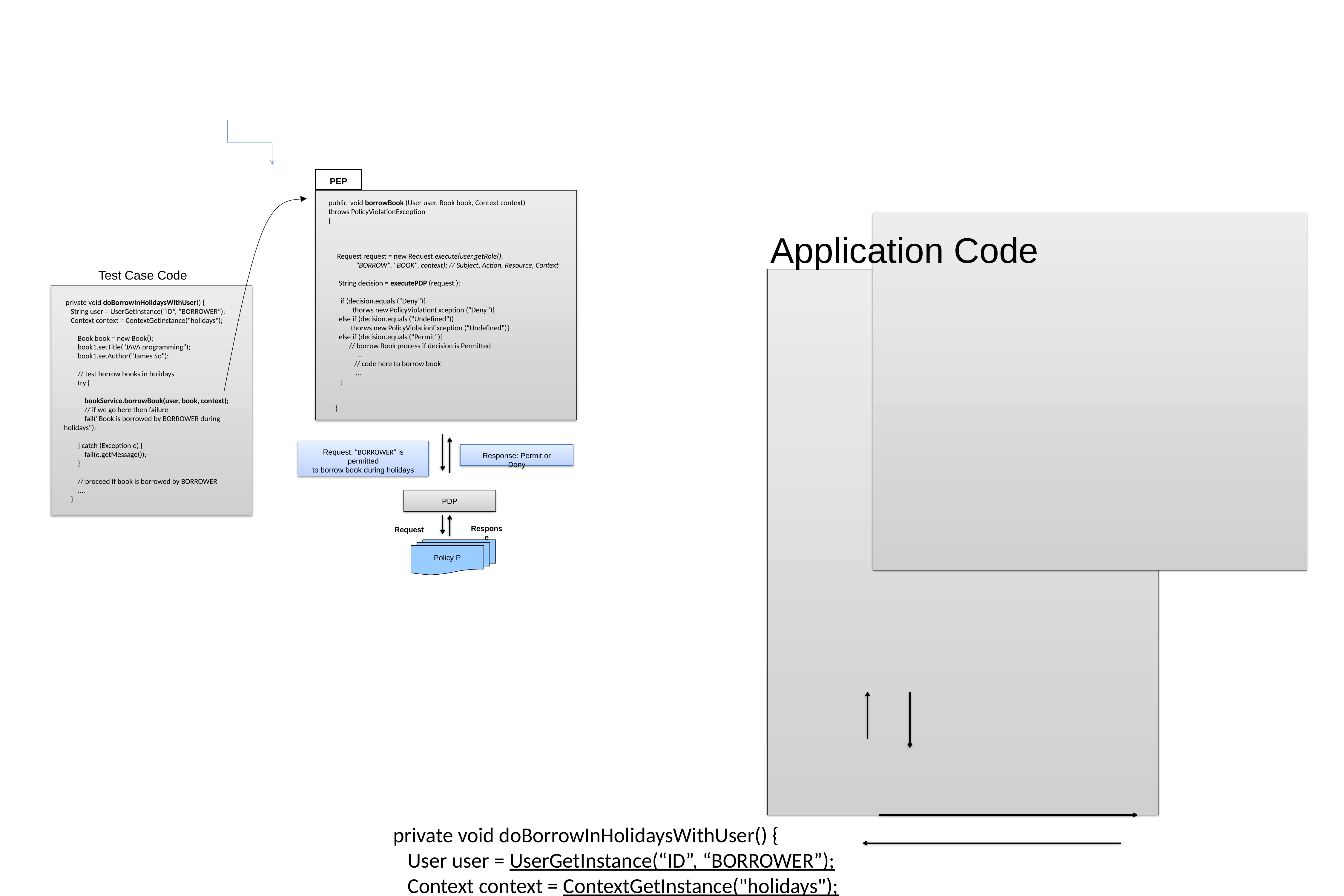

PEP

public  void borrowBook (User user, Book book, Context context)
throws PolicyViolationException
{

     Request request = new Request execute(user.getRole(),
                "BORROW", "BOOK", context); // Subject, Action, Resource, Context

      String decision = executePDP (request );

       if (decision.equals (“Deny”){
              thorws new PolicyViolationException (“Deny”)}
      else if (decision.equals (“Undefined”))
             thorws new PolicyViolationException (“Undefined”)}
      else if (decision.equals (“Permit”){
            // borrow Book process if decision is Permitted
                 …
               // code here to borrow book
                …
       }

    }

Application Code

Test Case Code

 private void doBorrowInHolidaysWithUser() {
    String user = UserGetInstance(“ID”, “BORROWER”);
    Context context = ContextGetInstance("holidays");

        Book book = new Book();
        book1.setTitle("JAVA programming");
        book1.setAuthor("James So");

        // test borrow books in holidays
        try {

            bookService.borrowBook(user, book, context);
            // if we go here then failure
            fail("Book is borrowed by BORROWER during holidays");

        } catch (Exception e) {
            fail(e.getMessage());
        }

        // proceed if book is borrowed by BORROWER
        ....
    }
Request: “BORROWER” is permitted
to borrow book during holidays

Response: Permit or Deny

PDP

Request

Response

Policy P
 private void doBorrowInHolidaysWithUser() {
    User user = UserGetInstance(“ID”, “BORROWER”);
    Context context = ContextGetInstance("holidays");

        Book book = new Book();
        book1.setTitle("JAVA programming");
        book1.setAuthor("James So");

        // test borrow books in holidays
        try {

            bookService.borrowBook(user, book, context);
            // if we go here then failure
            fail("Book is borrowed by BORROWER during holidays");

        } catch (Exception e) {
            fail(e.getMessage());
        }

        // proceed if book is borrowed by BORROWER
        ....
    }